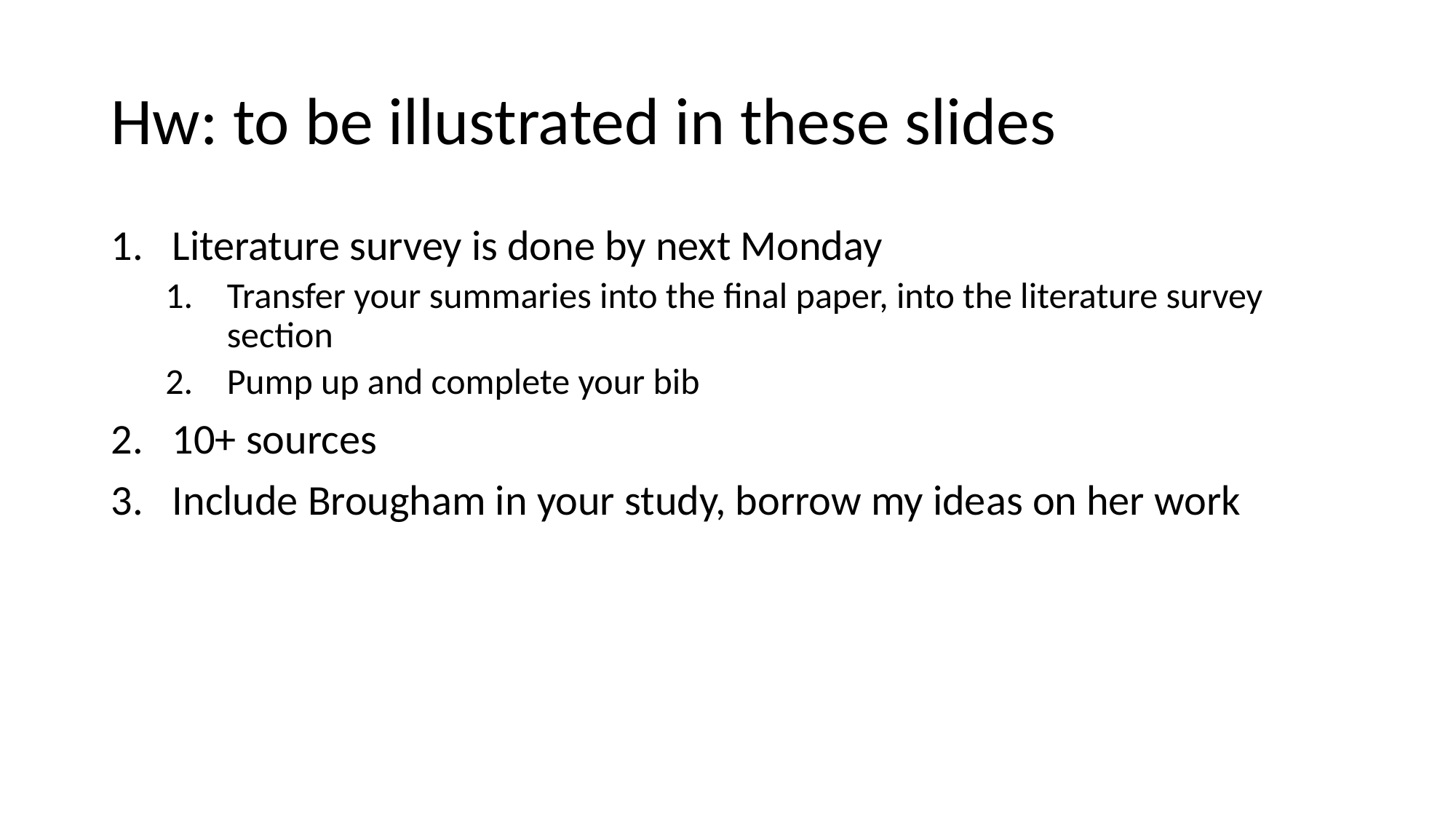

# Hw: to be illustrated in these slides
Literature survey is done by next Monday
Transfer your summaries into the final paper, into the literature survey section
Pump up and complete your bib
10+ sources
Include Brougham in your study, borrow my ideas on her work